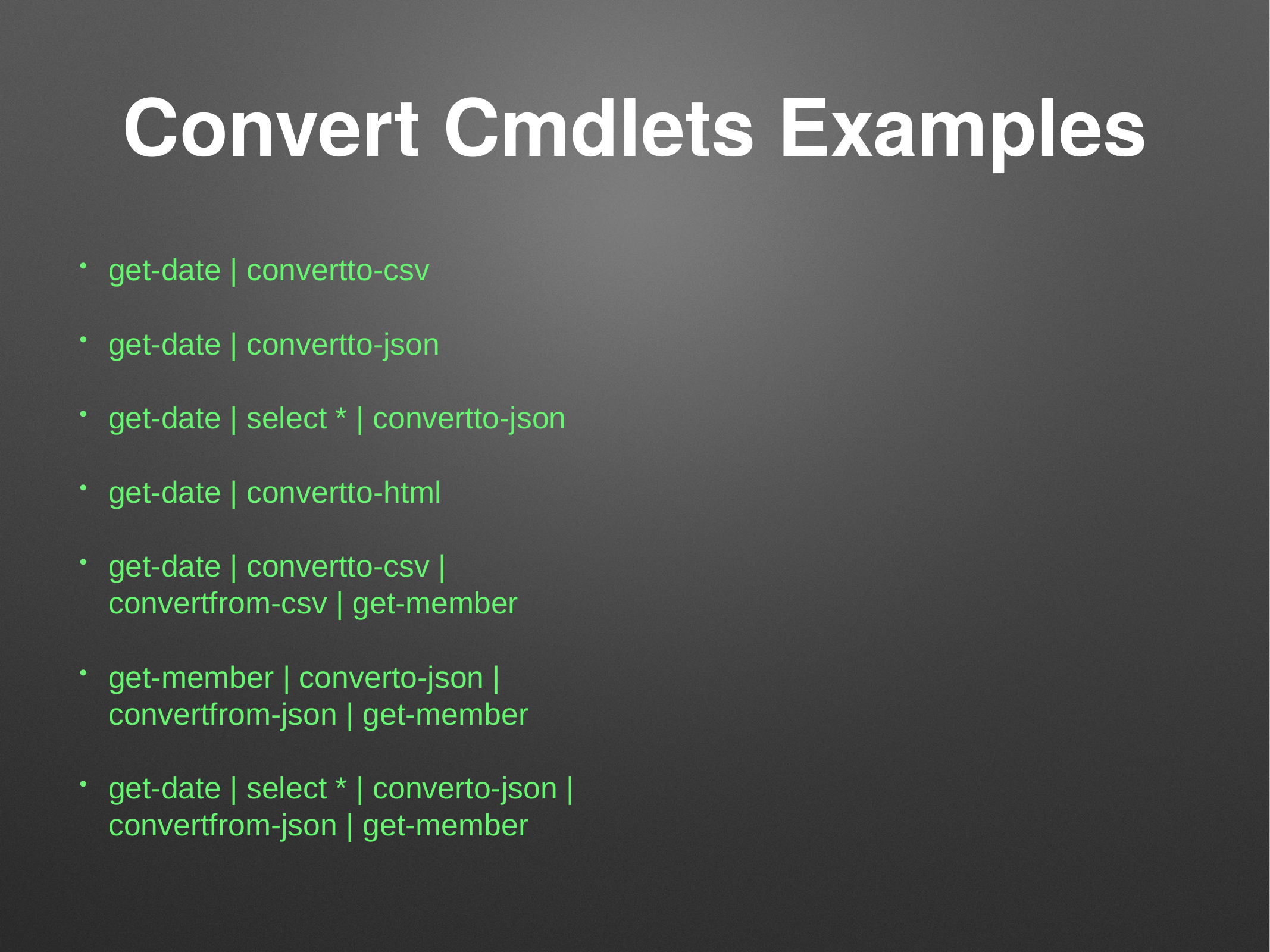

# Convert Cmdlets Examples
get-date | convertto-csv
get-date | convertto-json
get-date | select * | convertto-json
get-date | convertto-html
get-date | convertto-csv |
convertfrom-csv | get-member
get-member | converto-json |
convertfrom-json | get-member
get-date | select * | converto-json |
convertfrom-json | get-member